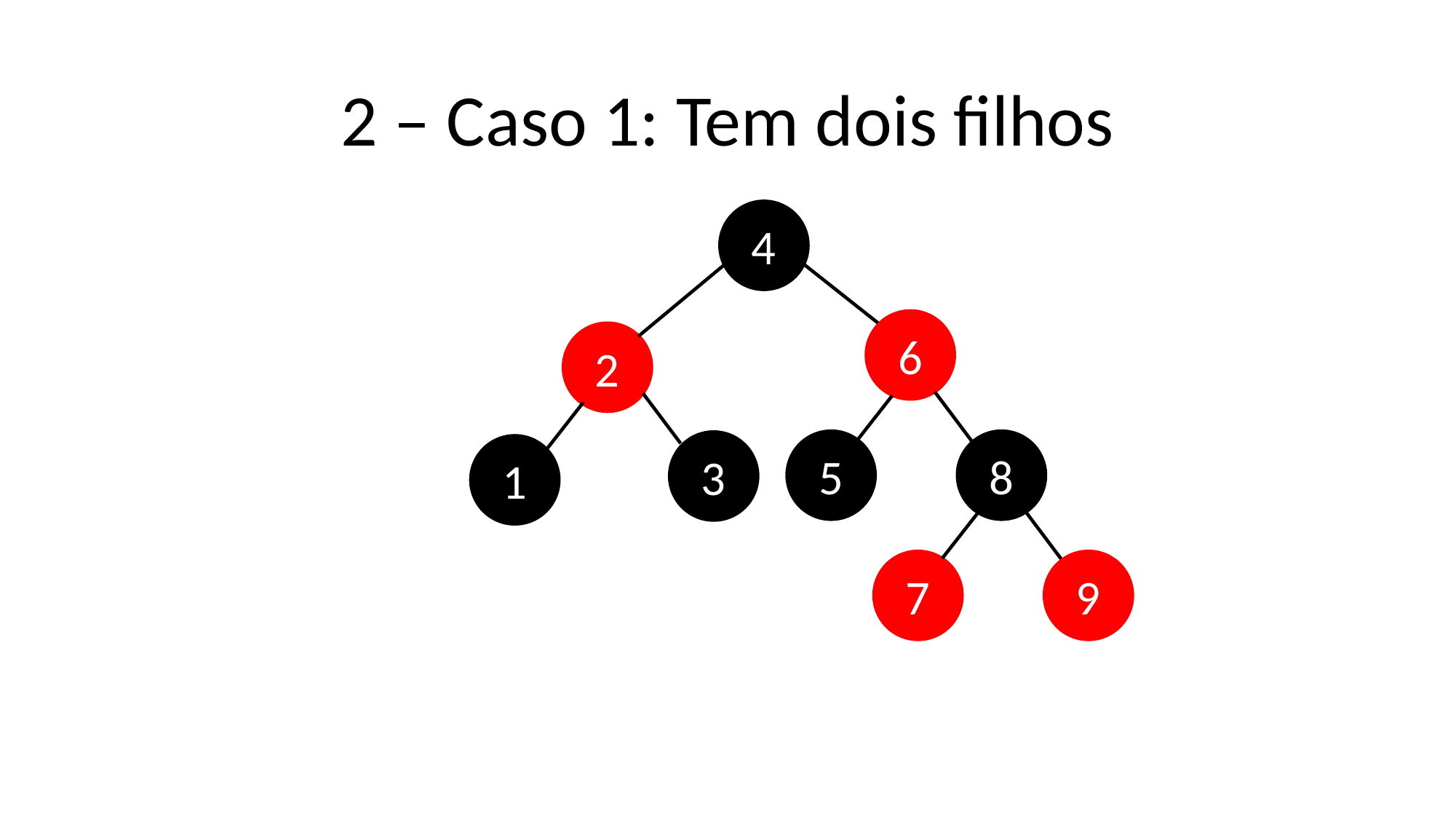

# 2 – Caso 1: Tem dois filhos
4
6
2
5
8
3
1
7
9